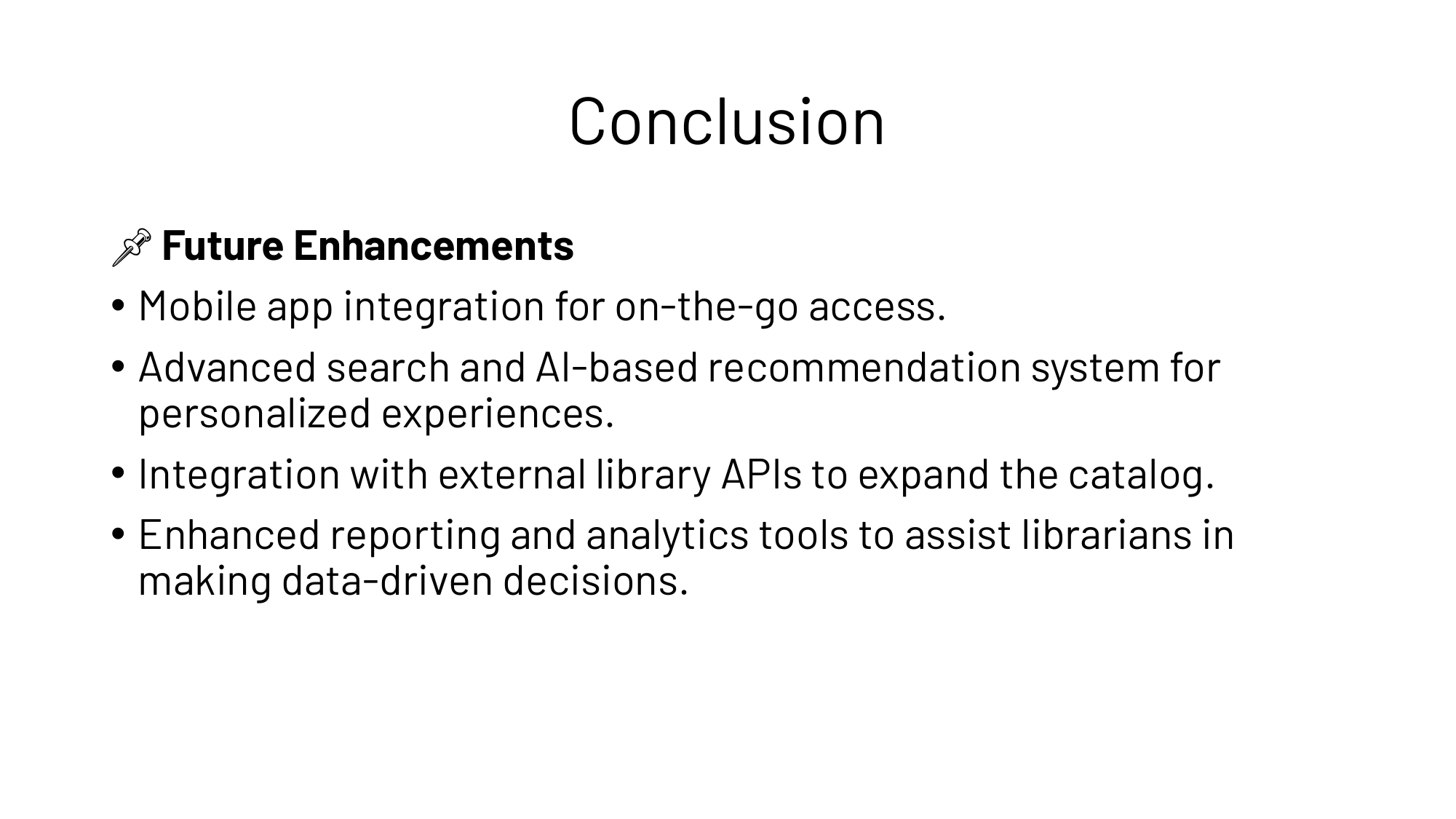

# Conclusion
📌 Future Enhancements
Mobile app integration for on-the-go access.
Advanced search and AI-based recommendation system for personalized experiences.
Integration with external library APIs to expand the catalog.
Enhanced reporting and analytics tools to assist librarians in making data-driven decisions.